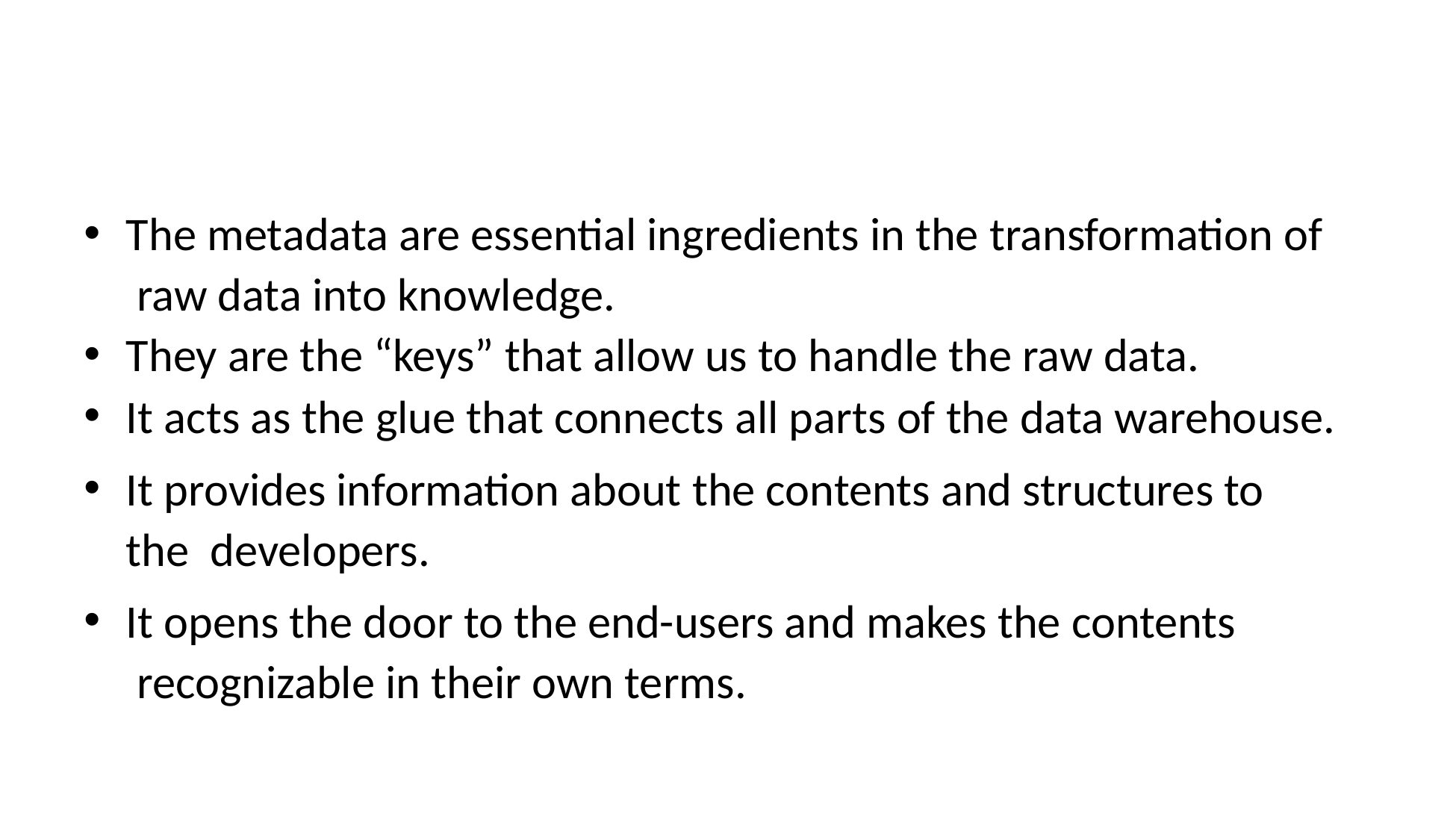

The metadata are essential ingredients in the transformation of  raw data into knowledge.
They are the “keys” that allow us to handle the raw data.
It acts as the glue that connects all parts of the data warehouse.
It provides information about the contents and structures to the  developers.
It opens the door to the end-users and makes the contents  recognizable in their own terms.